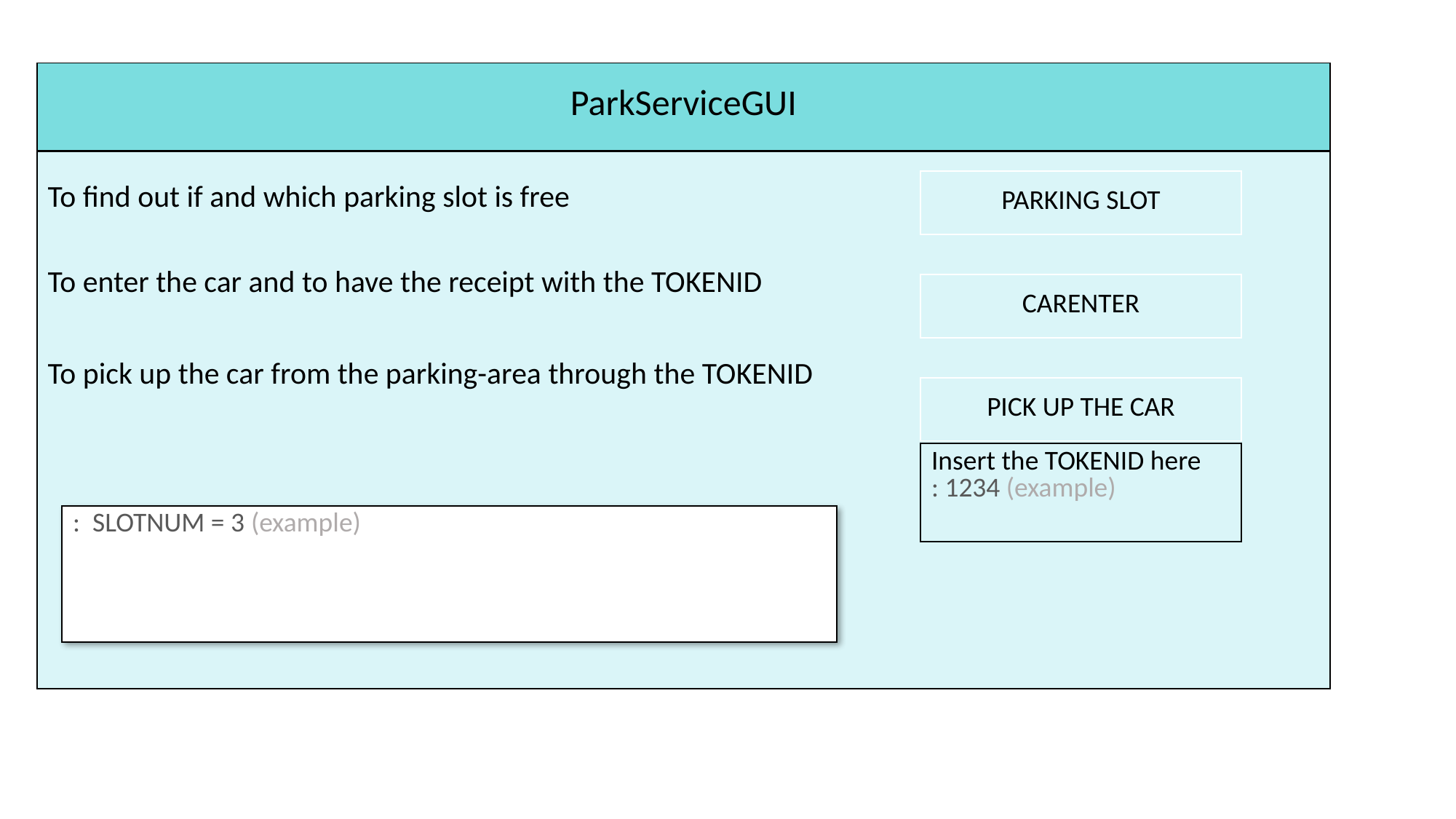

| ParkServiceGUI |
| --- |
| To find out if and which parking slot is free To enter the car and to have the receipt with the TOKENID To pick up the car from the parking-area through the TOKENID |
| --- |
| PARKING SLOT |
| --- |
| CARENTER |
| --- |
| PICK UP THE CAR |
| --- |
| Insert the TOKENID here : 1234 (example) |
| --- |
| : SLOTNUM = 3 (example) |
| --- |